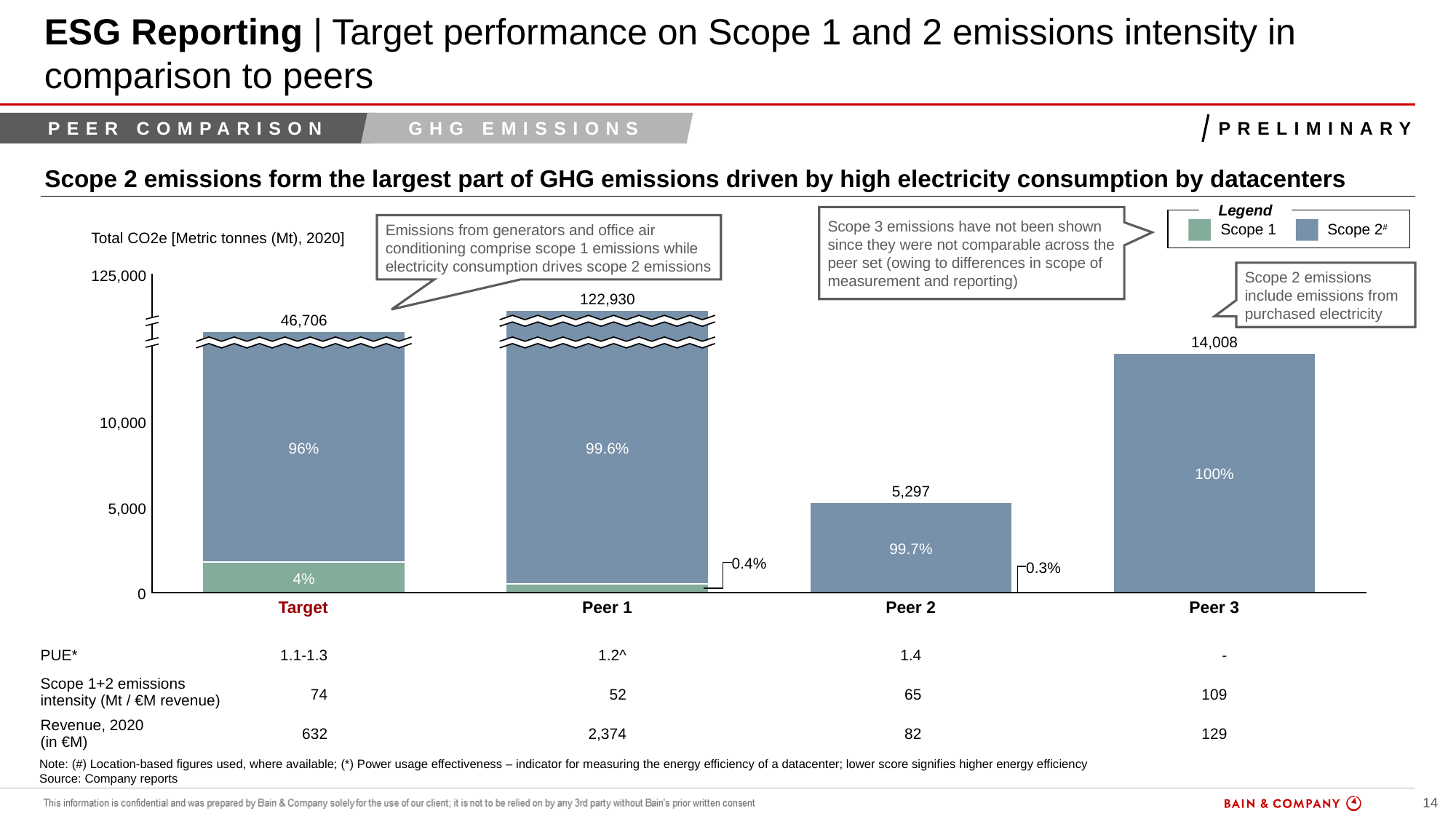

# ESG Reporting | Target performance on Scope 1 and 2 emissions intensity in comparison to peers
overall_0_132484222119873488 columns_1_132470061251238000 26_1_132475883887079101 20_0_132483674567976131 25_1_132483674567976131 27_1_132484221297531481 28_1_132484221297531481 41_1_132484221797136317 6_1_132545101530330726
Peer comparison

GHG emissions
preliminary
Scope 2 emissions form the largest part of GHG emissions driven by high electricity consumption by datacenters
Legend

Scope 1
Scope 2#

Scope 3 emissions have not been shown since they were not comparable across the peer set (owing to differences in scope of measurement and reporting)

Emissions from generators and office air conditioning comprise scope 1 emissions while electricity consumption drives scope 2 emissions
Scope 2 emissions include emissions from purchased electricity
Note: (#) Location-based figures used, where available; (*) Power usage effectiveness – indicator for measuring the energy efficiency of a datacenter; lower score signifies higher energy efficiency
Source: Company reports